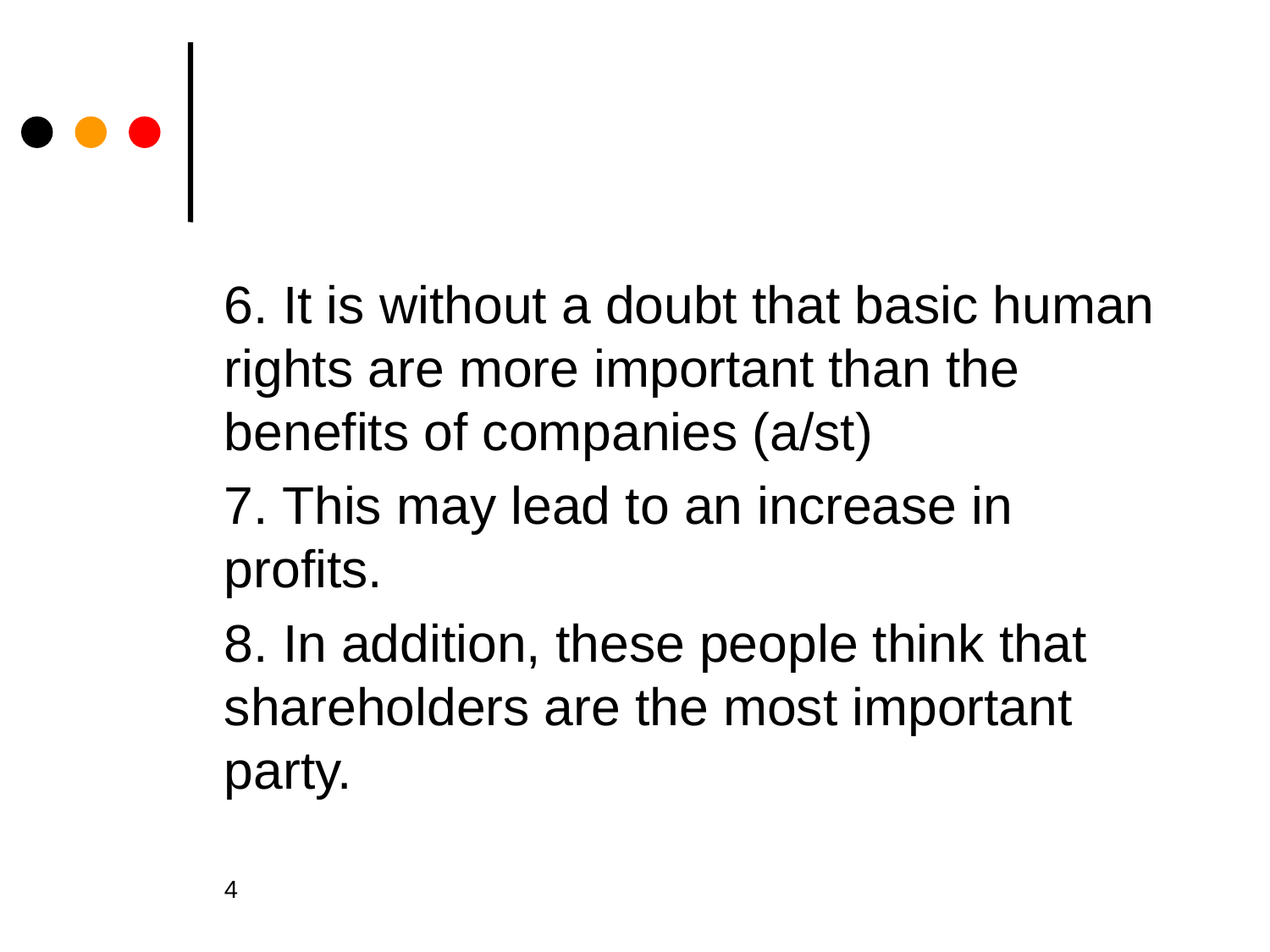

#
6. It is without a doubt that basic human rights are more important than the benefits of companies (a/st)
7. This may lead to an increase in profits.
8. In addition, these people think that shareholders are the most important party.
4